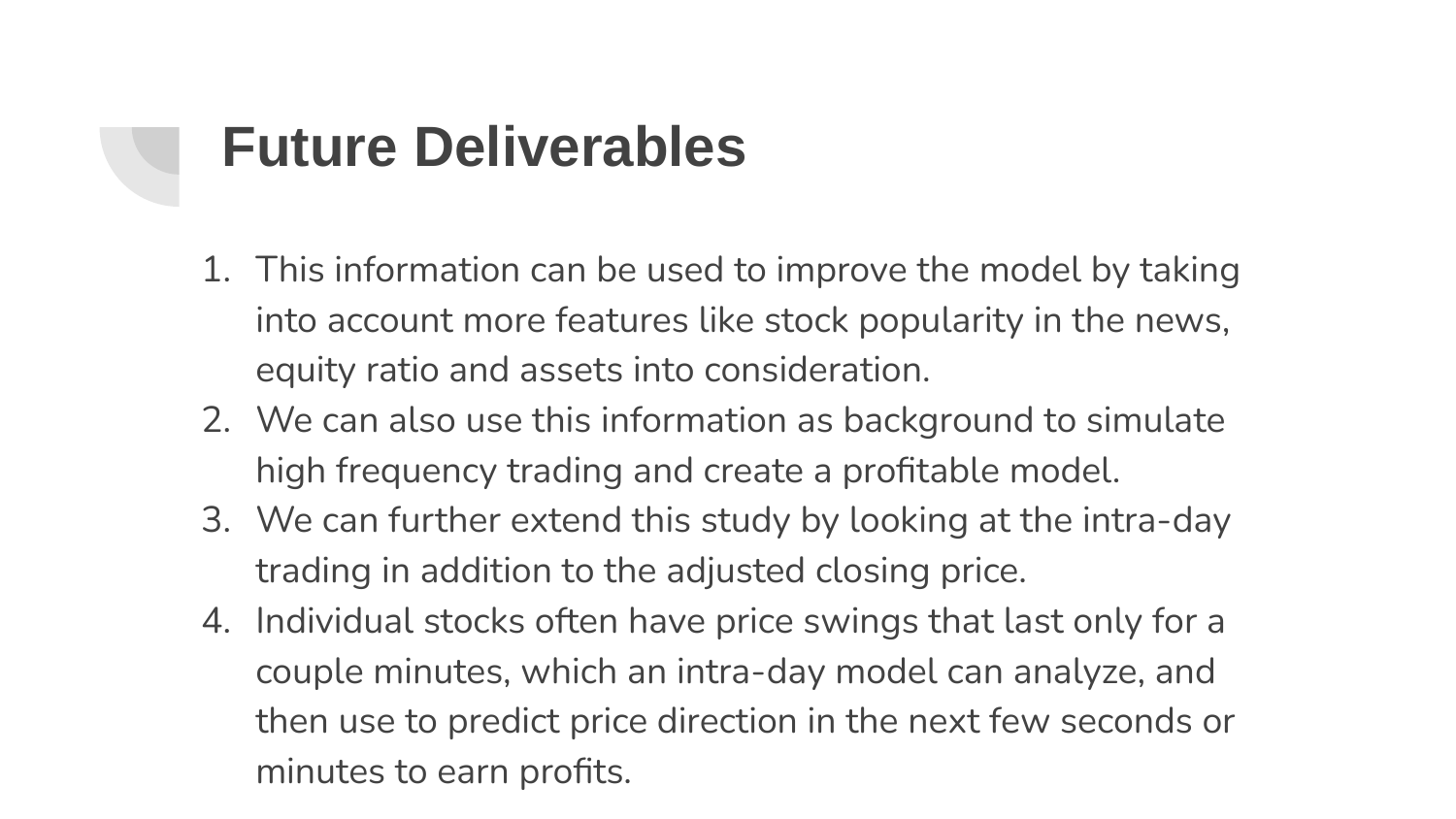

# Future Deliverables
This information can be used to improve the model by taking into account more features like stock popularity in the news, equity ratio and assets into consideration.
We can also use this information as background to simulate high frequency trading and create a profitable model.
We can further extend this study by looking at the intra-day trading in addition to the adjusted closing price.
Individual stocks often have price swings that last only for a couple minutes, which an intra-day model can analyze, and then use to predict price direction in the next few seconds or minutes to earn profits.